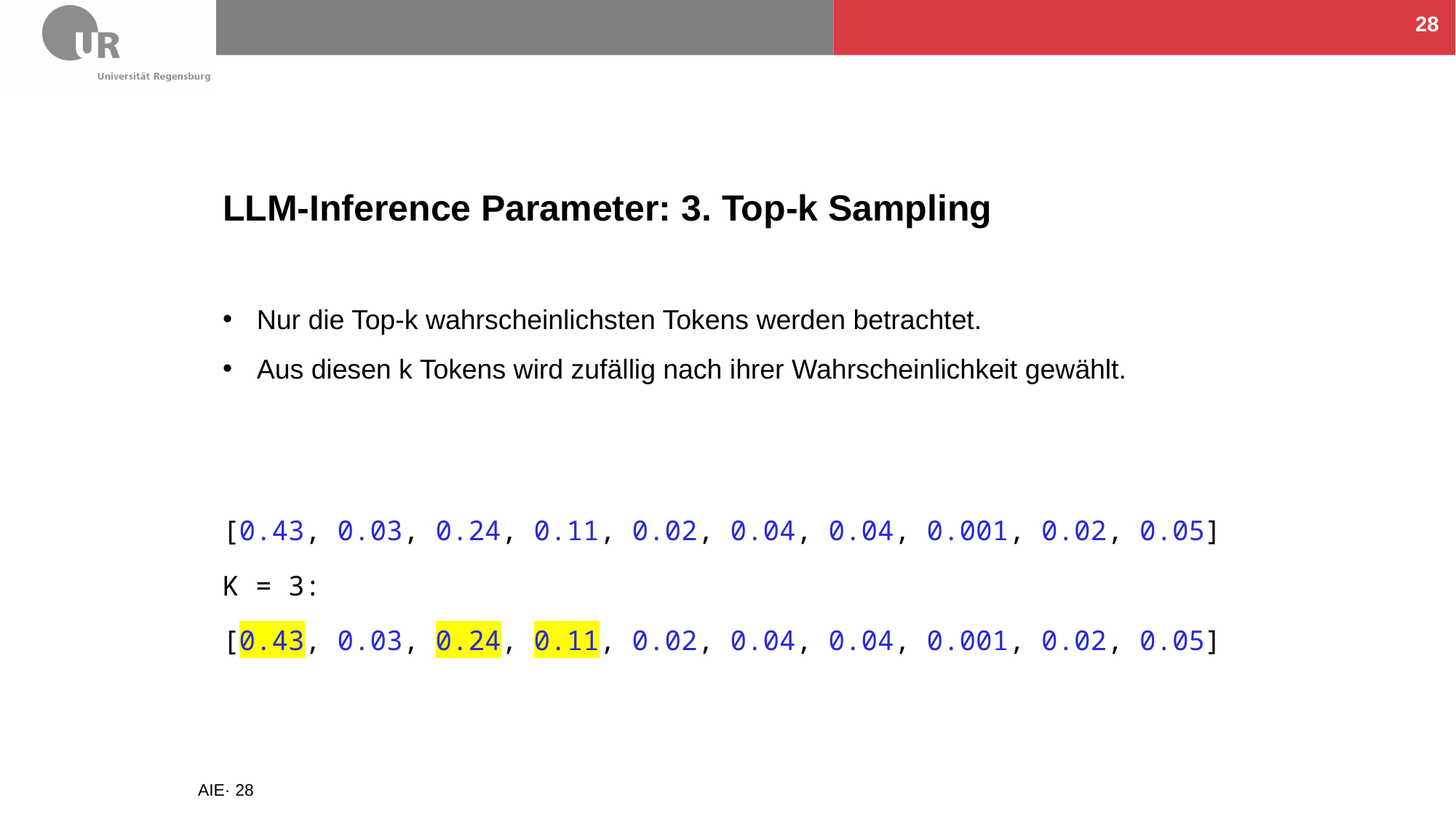

28
# LLM-Inference Parameter: 3. Top-k Sampling
Nur die Top-k wahrscheinlichsten Tokens werden betrachtet.
Aus diesen k Tokens wird zufällig nach ihrer Wahrscheinlichkeit gewählt.
[0.43, 0.03, 0.24, 0.11, 0.02, 0.04, 0.04, 0.001, 0.02, 0.05]
K = 3:
[0.43, 0.03, 0.24, 0.11, 0.02, 0.04, 0.04, 0.001, 0.02, 0.05]